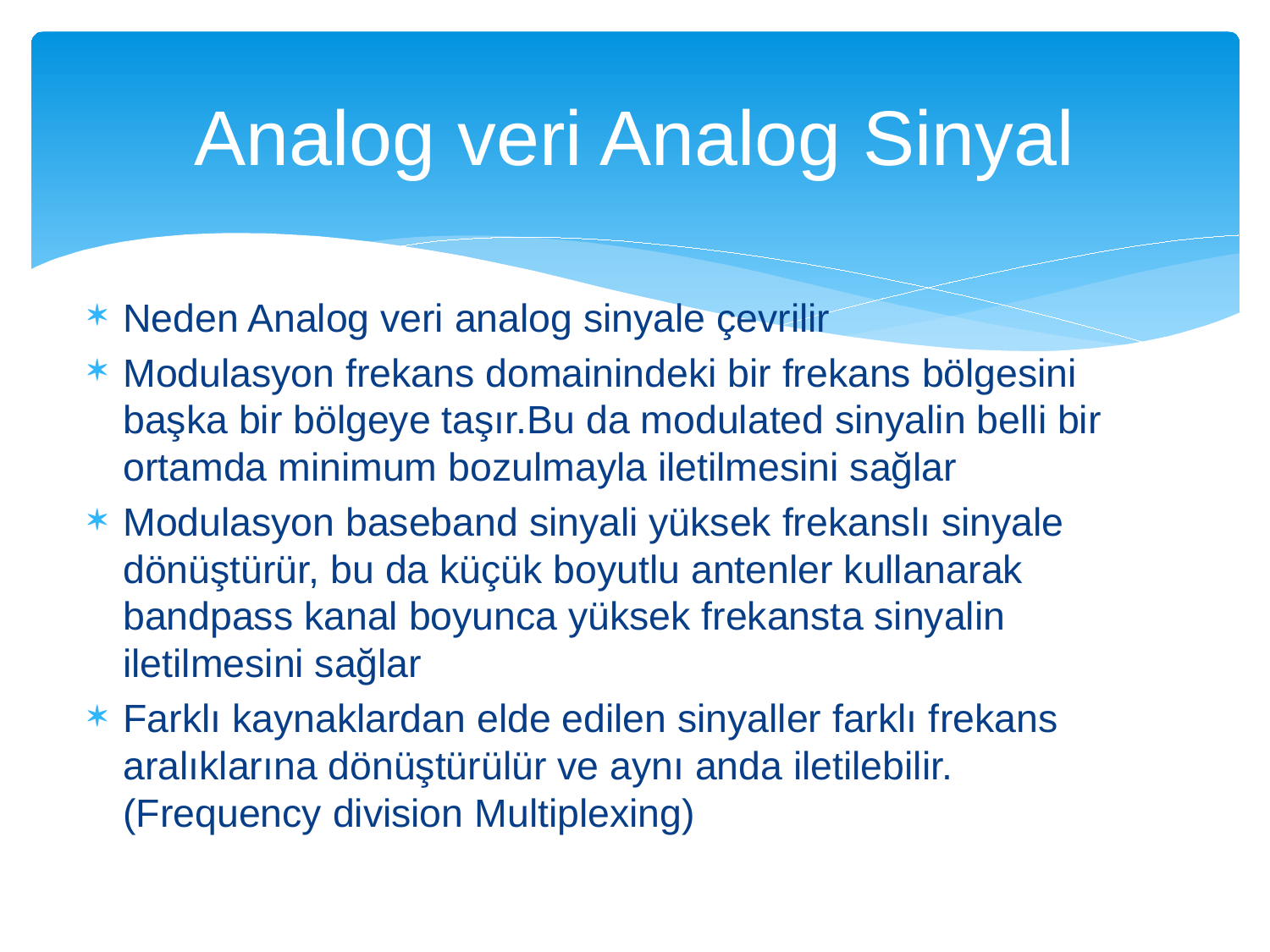

# Analog veri Analog Sinyal
Neden Analog veri analog sinyale çevrilir
Modulasyon frekans domainindeki bir frekans bölgesini başka bir bölgeye taşır.Bu da modulated sinyalin belli bir ortamda minimum bozulmayla iletilmesini sağlar
Modulasyon baseband sinyali yüksek frekanslı sinyale dönüştürür, bu da küçük boyutlu antenler kullanarak bandpass kanal boyunca yüksek frekansta sinyalin  iletilmesini sağlar
Farklı kaynaklardan elde edilen sinyaller farklı frekans aralıklarına dönüştürülür ve aynı anda iletilebilir. (Frequency division Multiplexing)